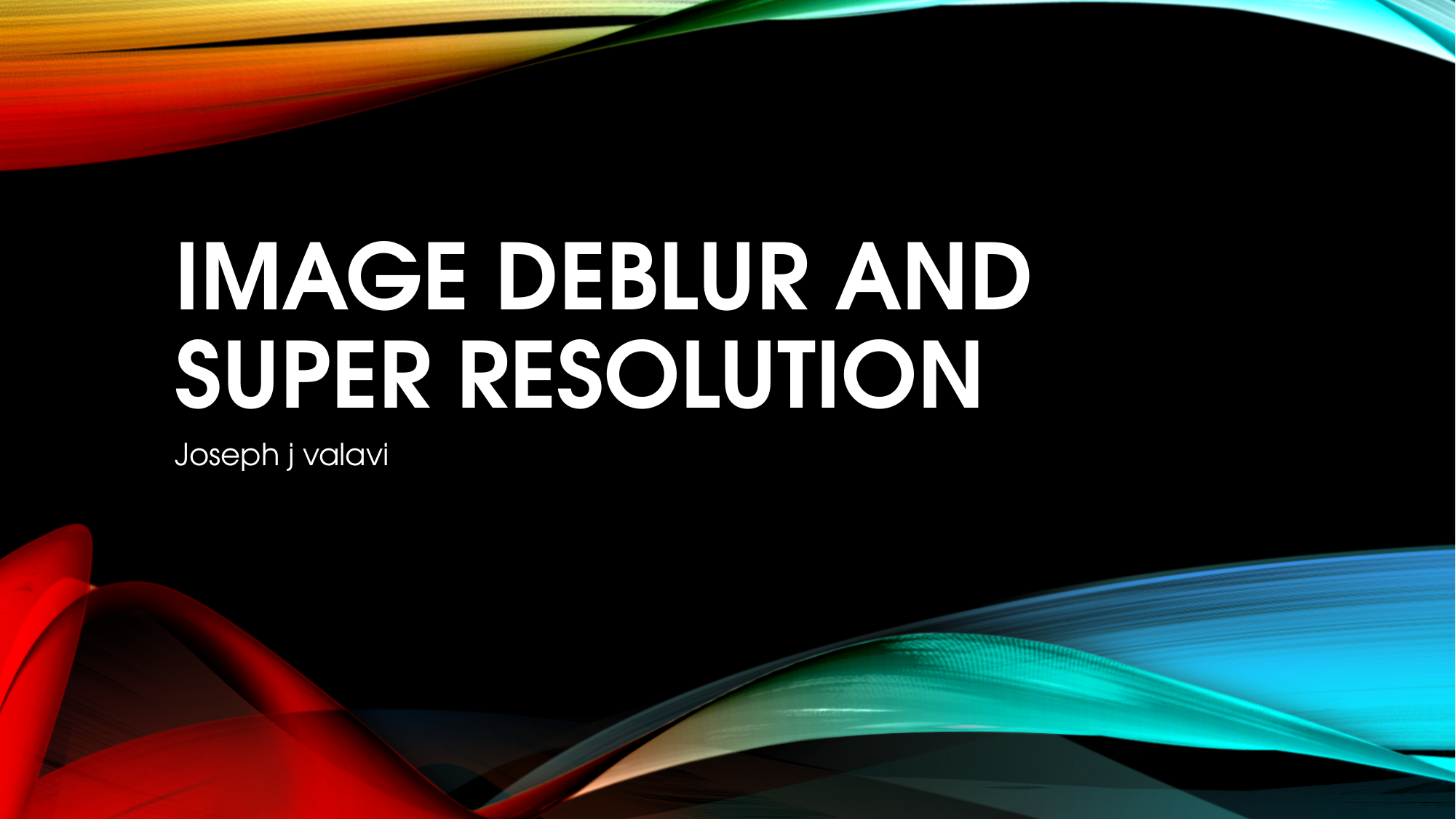

# Image deblur and super resolution
Joseph j valavi